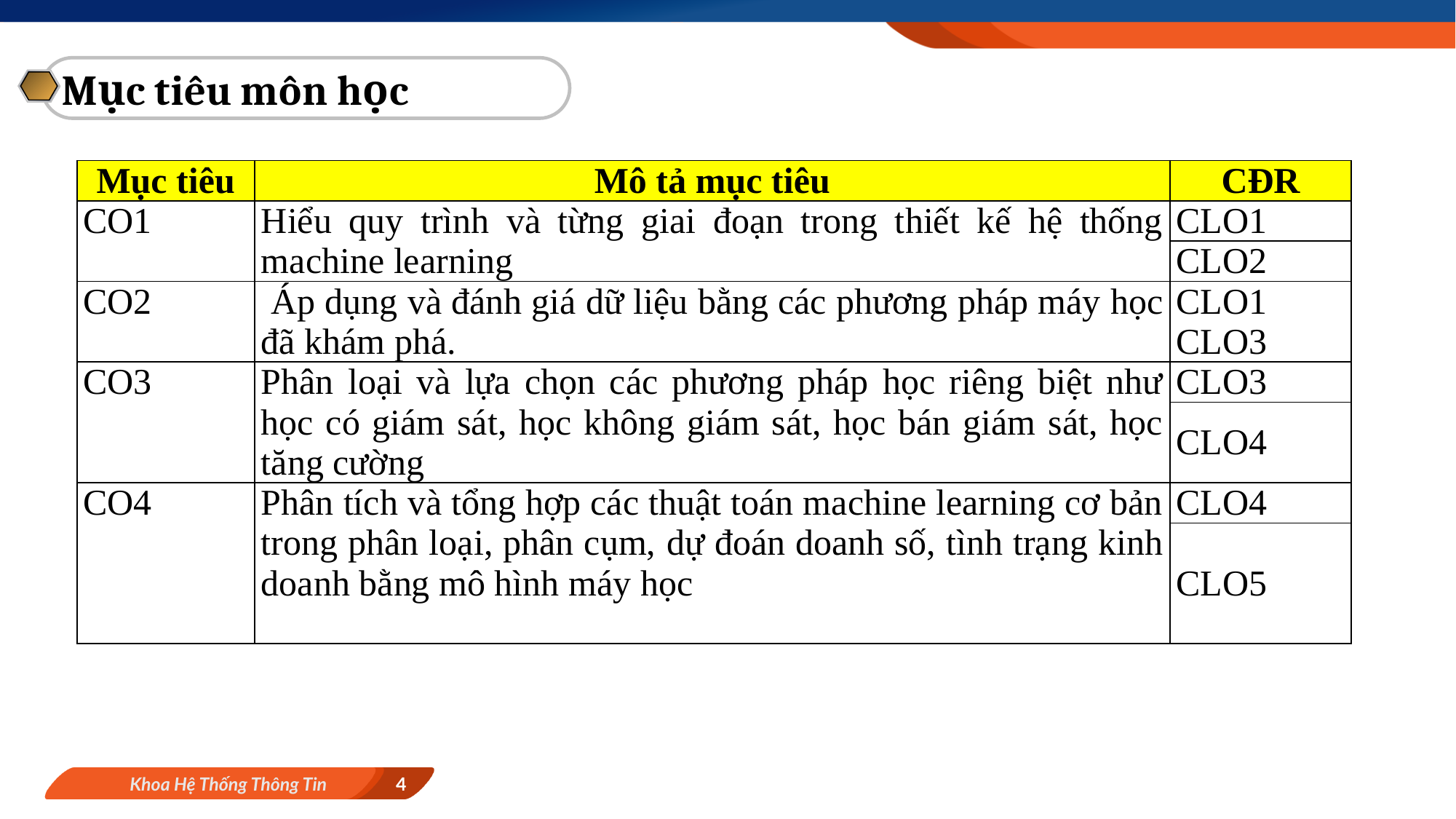

Mục tiêu môn học

| Mục tiêu | Mô tả mục tiêu | CĐR |
| --- | --- | --- |
| CO1 | Hiểu quy trình và từng giai đoạn trong thiết kế hệ thống machine learning | CLO1 |
|  |  | CLO2 |
| CO2 | Áp dụng và đánh giá dữ liệu bằng các phương pháp máy học đã khám phá. | CLO1 CLO3 |
| CO3 | Phân loại và lựa chọn các phương pháp học riêng biệt như học có giám sát, học không giám sát, học bán giám sát, học tăng cường | CLO3 |
|  |  | CLO4 |
| CO4 | Phân tích và tổng hợp các thuật toán machine learning cơ bản trong phân loại, phân cụm, dự đoán doanh số, tình trạng kinh doanh bằng mô hình máy học | CLO4 |
|  |  | CLO5 |
4
Khoa Hệ Thống Thông Tin